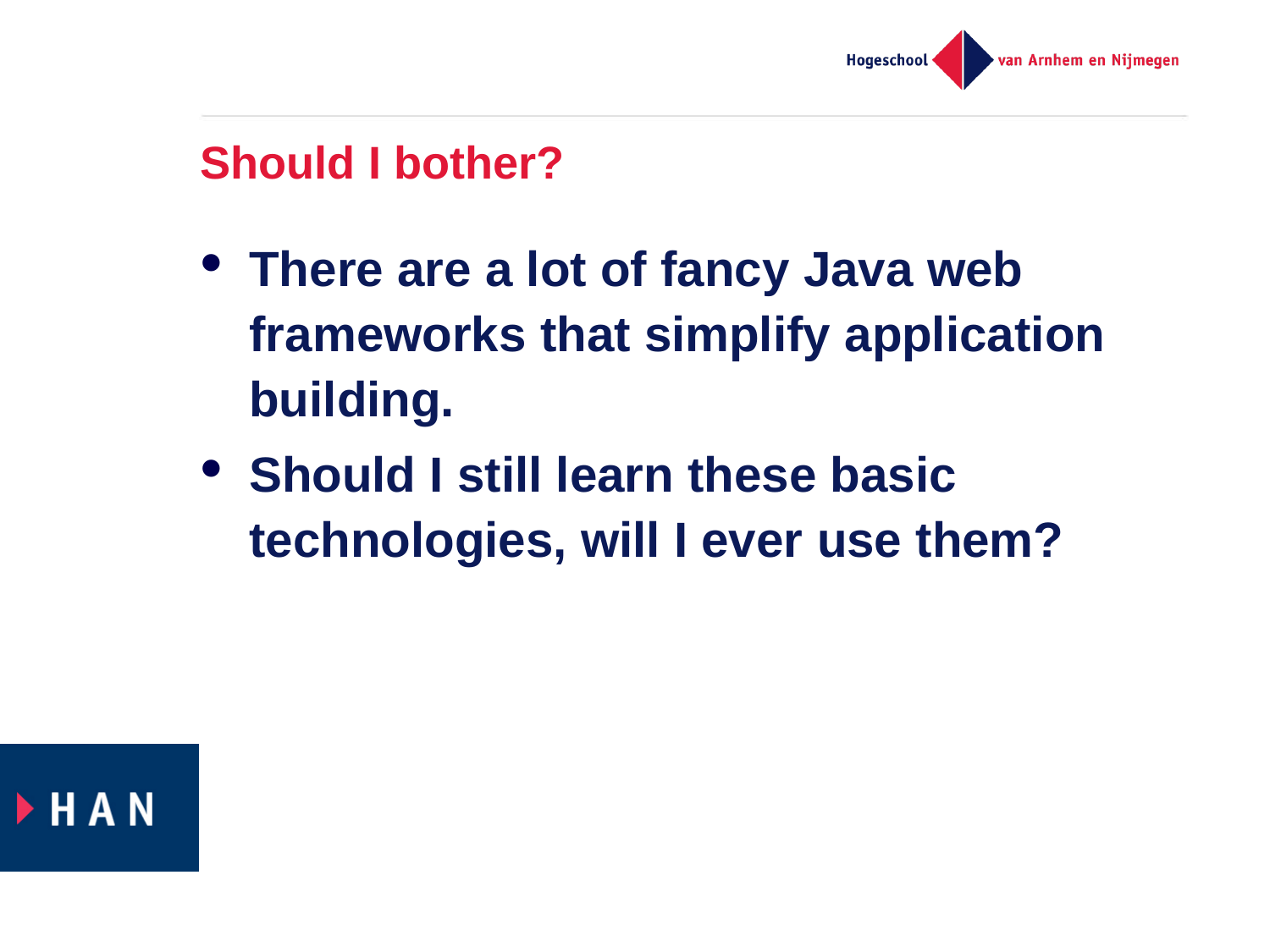

# Should I bother?
There are a lot of fancy Java web frameworks that simplify application building.
Should I still learn these basic technologies, will I ever use them?